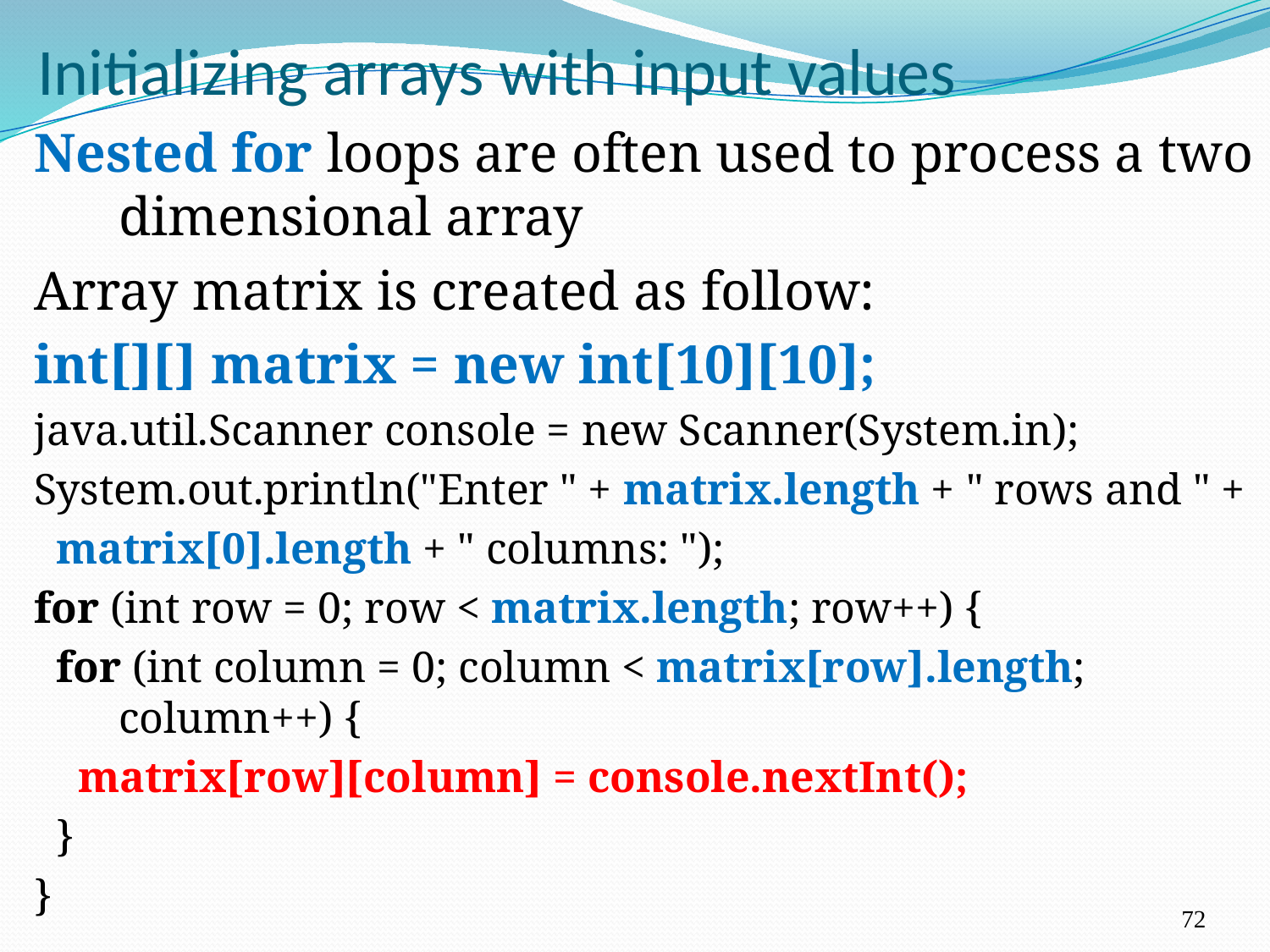

72
# Initializing arrays with input values
Nested for loops are often used to process a two dimensional array
Array matrix is created as follow:
int[][] matrix = new int[10][10];
java.util.Scanner console = new Scanner(System.in);
System.out.println("Enter " + matrix.length + " rows and " +
  matrix[0].length + " columns: ");
for (int row = 0; row < matrix.length; row++) {
  for (int column = 0; column < matrix[row].length; column++) {
    matrix[row][column] = console.nextInt();
  }
}